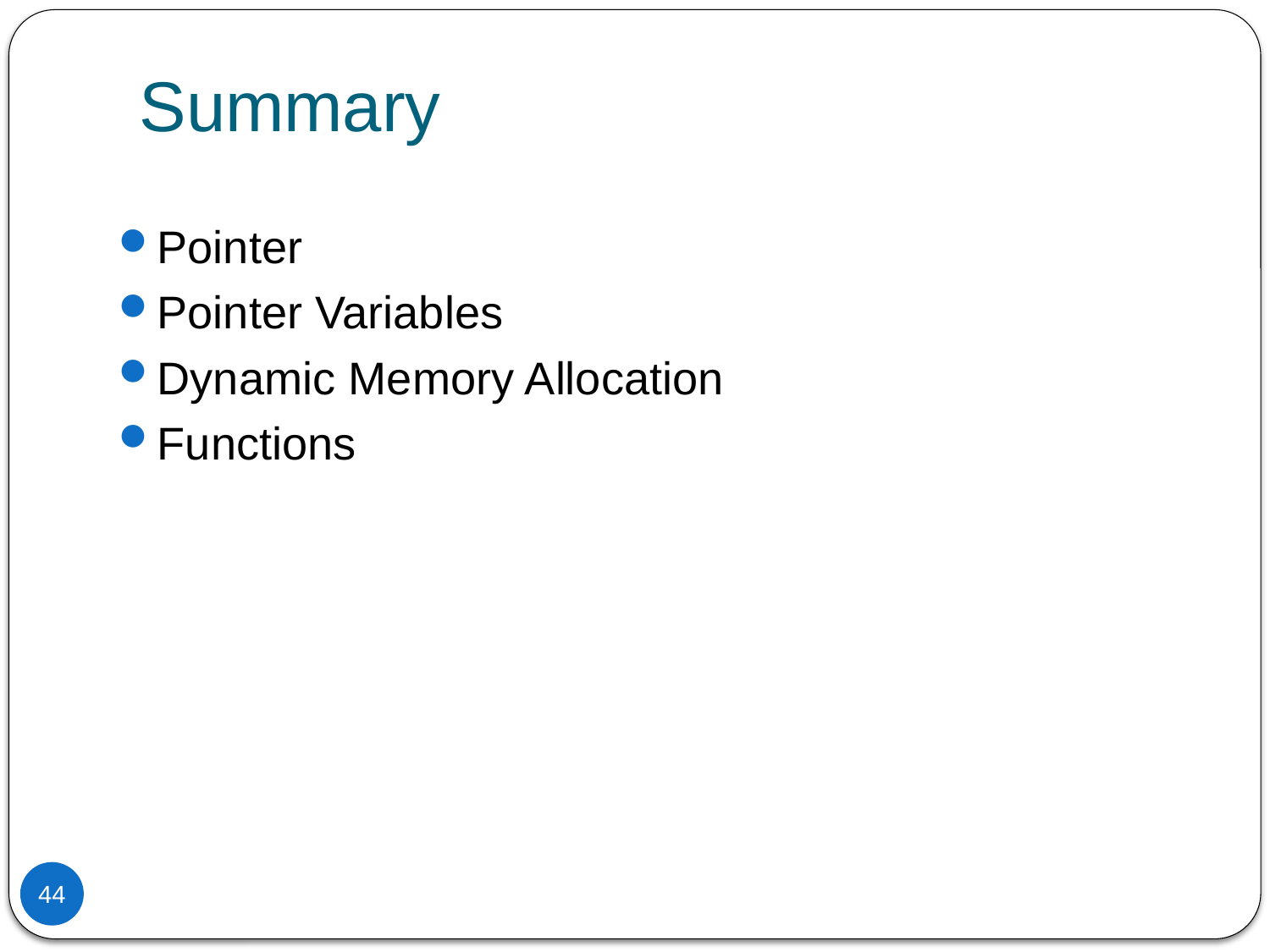

# Summary
Pointer
Pointer Variables
Dynamic Memory Allocation
Functions
44